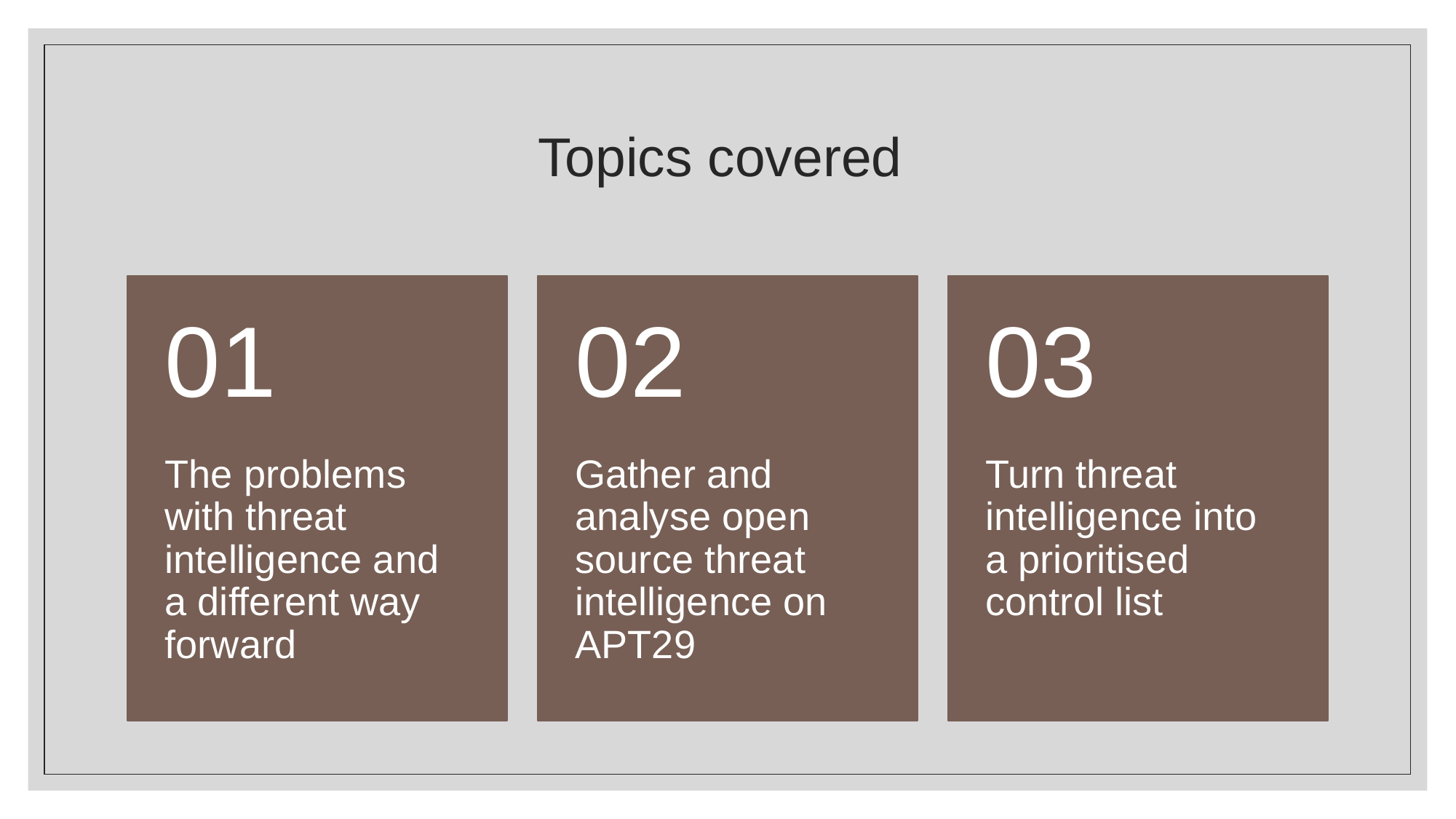

# Topics covered
The problems with threat intelligence and a different way forward
01
Gather and analyse open source threat intelligence on APT29
02
Turn threat intelligence into a prioritised control list
03